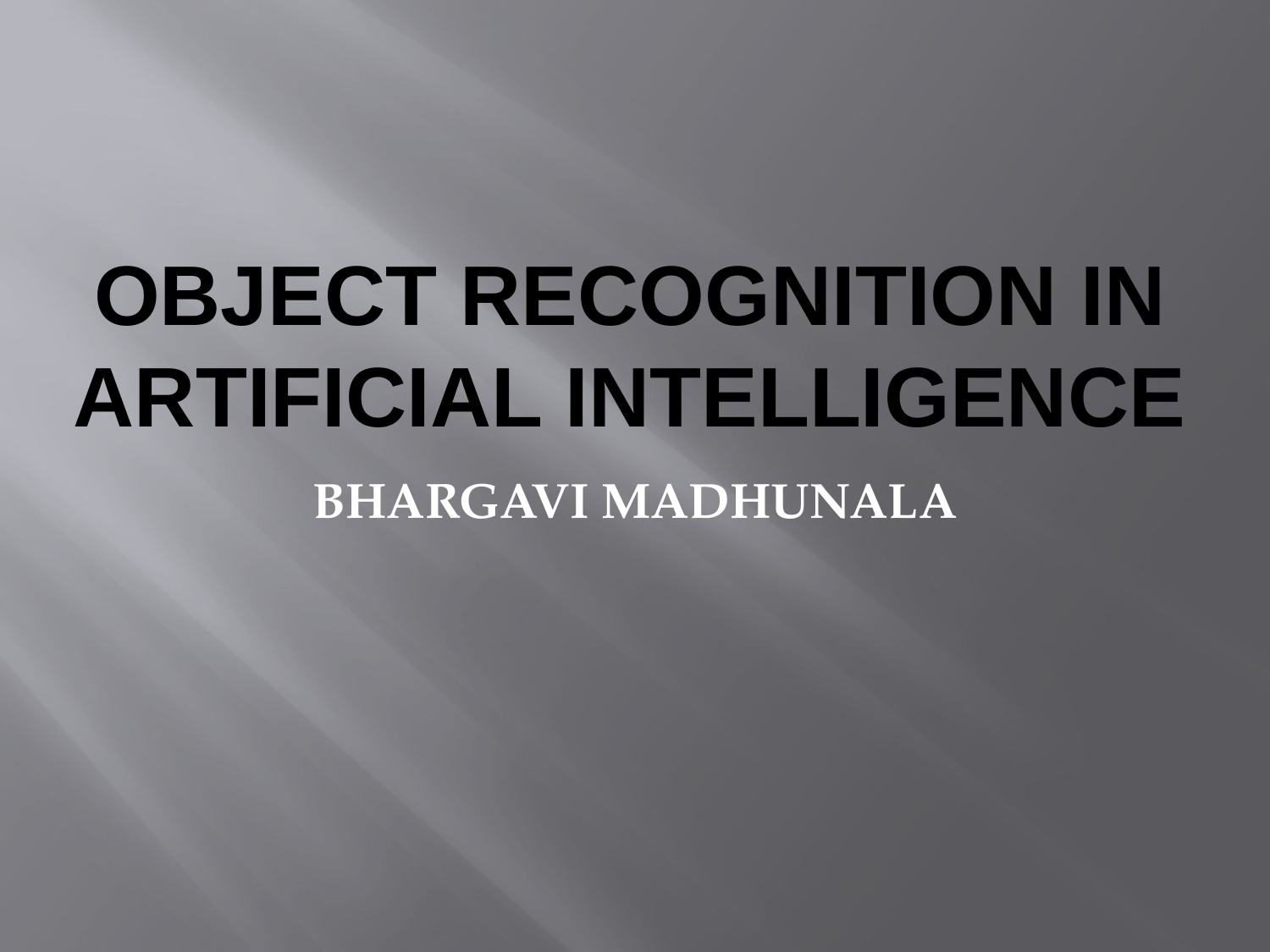

# OBJECT RECOGNITION IN ARTIFICIAL INTELLIGENCE
BHARGAVI MADHUNALA